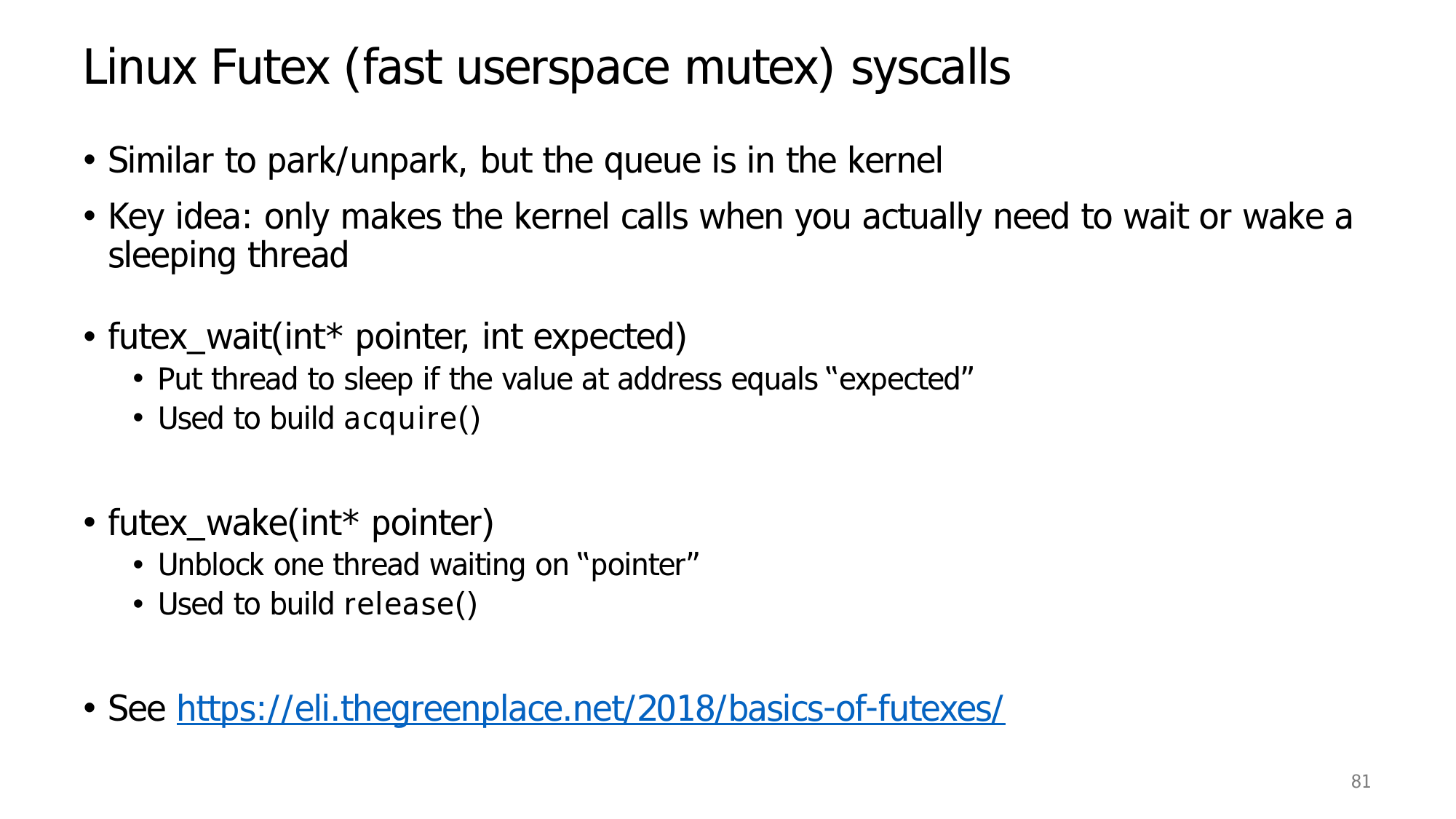

# Linux Futex (fast userspace mutex) syscalls
Similar to park/unpark, but the queue is in the kernel
Key idea: only makes the kernel calls when you actually need to wait or wake a sleeping thread

futex_wait(int* pointer, int expected)
Put thread to sleep if the value at address equals “expected”
Used to build acquire()

futex_wake(int* pointer)
Unblock one thread waiting on “pointer”
Used to build release()

See https://eli.thegreenplace.net/2018/basics-of-futexes/
81